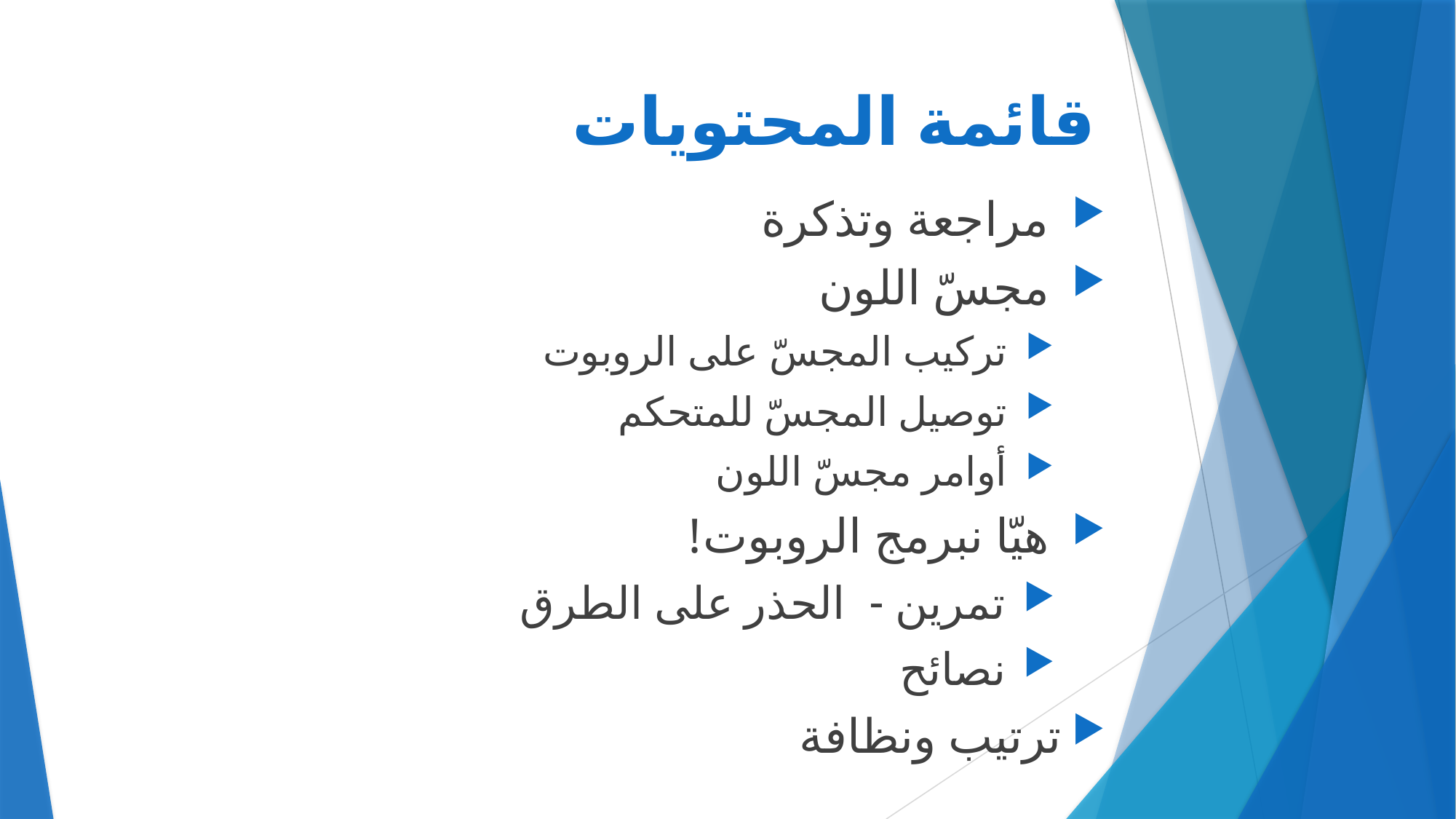

# قائمة المحتويات
 مراجعة وتذكرة
 مجسّ اللون
 تركيب المجسّ على الروبوت
 توصيل المجسّ للمتحكم
 أوامر مجسّ اللون
 هيّا نبرمج الروبوت!
 تمرين -  الحذر على الطرق
 نصائح
ترتيب ونظافة